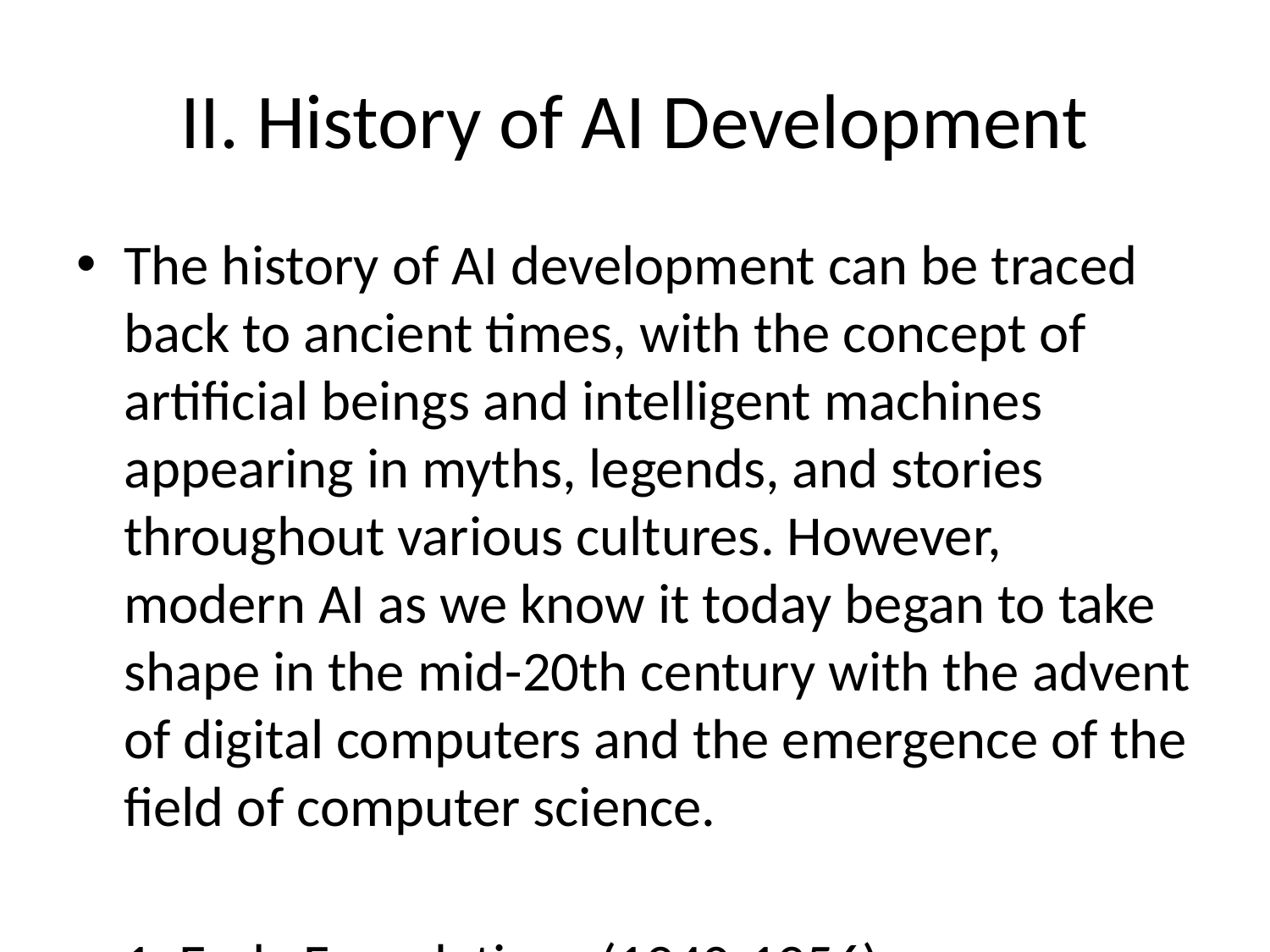

# II. History of AI Development
The history of AI development can be traced back to ancient times, with the concept of artificial beings and intelligent machines appearing in myths, legends, and stories throughout various cultures. However, modern AI as we know it today began to take shape in the mid-20th century with the advent of digital computers and the emergence of the field of computer science.

1. Early Foundations (1940-1956):
   - The groundwork for AI was laid during World War II, when scientists began experimenting with early computers for tasks like codebreaking and cryptography.
   - The term "artificial intelligence" was coined in 1956 by John McCarthy, who organized the famous Dartmouth Conference, which is considered the birth of AI as a field of study.
   - Early AI research focused on symbolic reasoning and problem-solving, leading to the development of programs like the Logic Theorist by Allen Newell and Herbert Simon.

2. The AI Winter (1970s-1980s):
   - After initial enthusiasm and optimism about the potential of AI, the field experienced a period of disillusionment known as the "AI winter." This was characterized by overpromising, underdelivering, and funding cuts.
   - Challenges such as the limitations of computing power, lack of data, and unrealistic expectations led to a decline in AI research and applications during this period.

3. Revival and Progress (1990s-Present):
   - The resurgence of AI began in the 1990s with advances in machine learning, neural networks, and increased computing power.
   - Key milestones during this time include IBM's Deep Blue defeating chess champion Garry Kasparov in 1997, and Google's AlphaGo defeating world champion Go player Lee Sedol in 2016.
   - The development of deep learning, reinforcement learning, natural language processing, and computer vision has propelled AI to new heights in applications such as speech recognition, image recognition, autonomous vehicles, and more.

4. Current Trends and Future Prospects:
   - AI is now pervasive in our everyday lives, powering virtual assistants, recommendation systems, fraud detection, medical diagnosis, and more.
   - Ethical considerations around AI, such as bias, privacy, and accountability, have gained prominence as the technology becomes more integrated into society.
   - The future of AI development includes ongoing research into explainable AI, AI ethics, AI safety, and the potential societal impacts of AI on jobs and economy.

In conclusion, the history of AI development is a rich and complex narrative that has seen periods of highs and lows, but overall, the field has made significant progress and continues to push the boundaries of what is possible with intelligent machines.